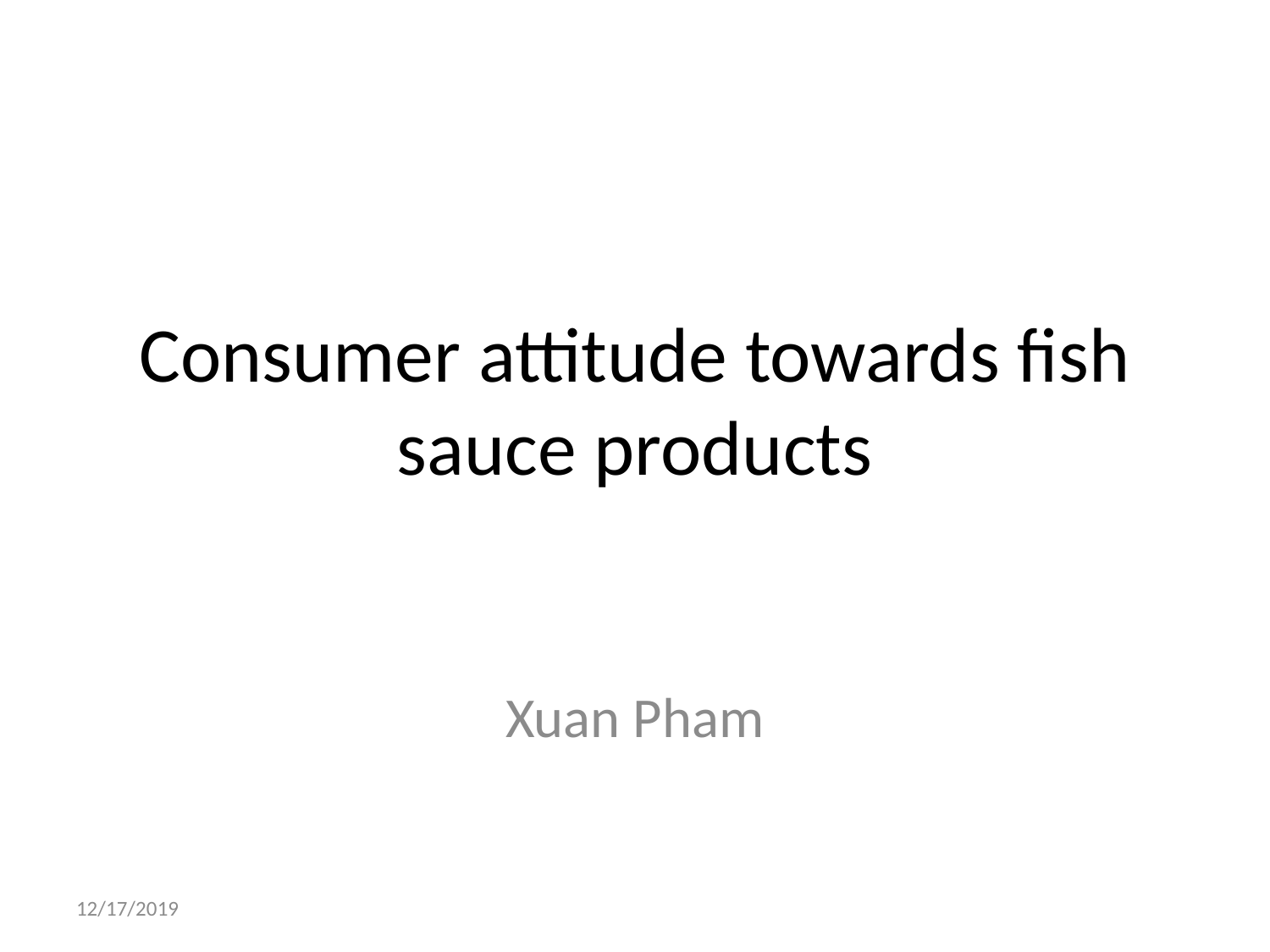

# Consumer attitude towards fish sauce products
Xuan Pham
12/17/2019